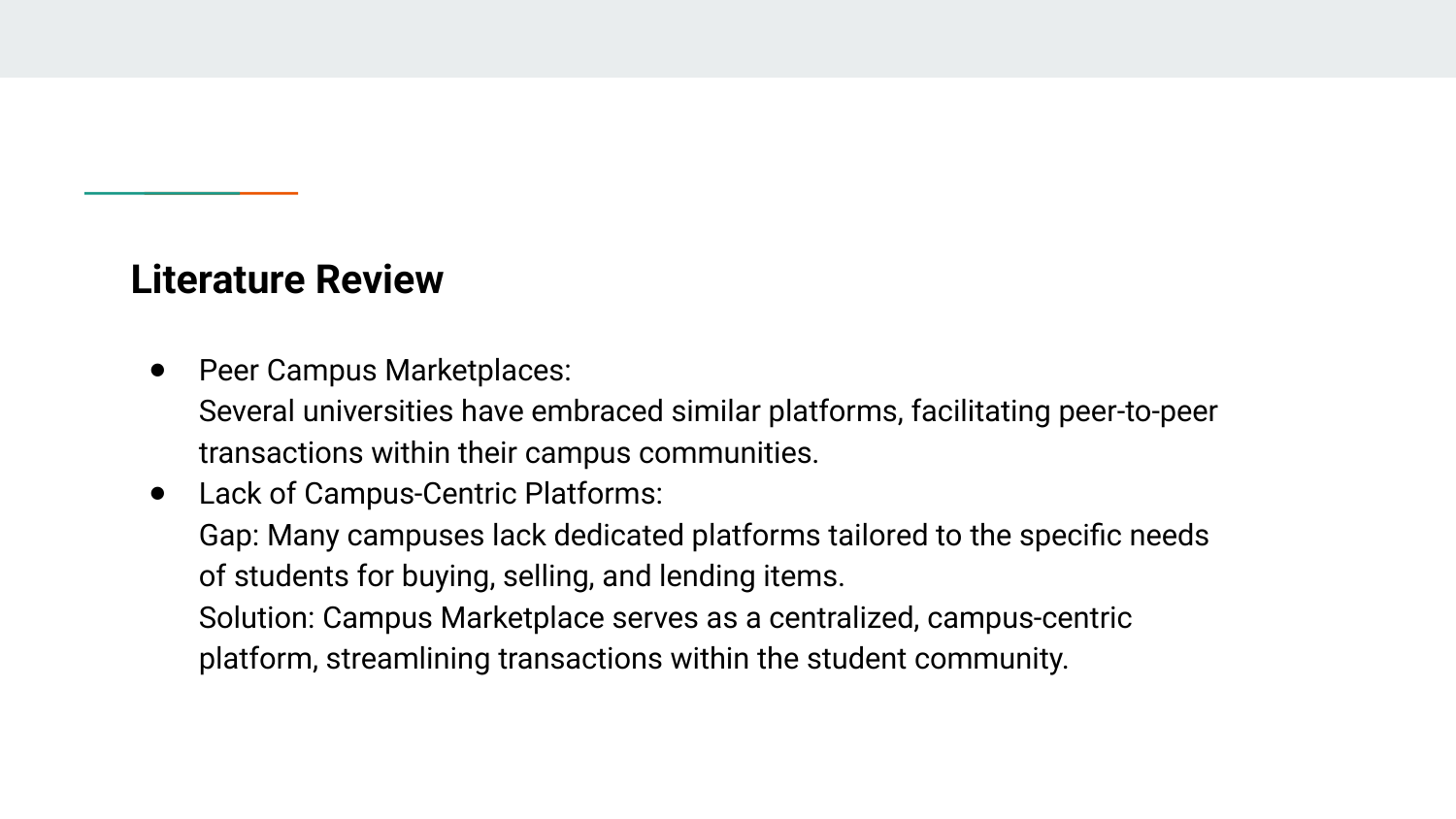

# Literature Review

Peer Campus Marketplaces:
	Several universities have embraced similar platforms, facilitating peer-to-peer transactions within their campus communities.
Lack of Campus-Centric Platforms:
	Gap: Many campuses lack dedicated platforms tailored to the specific needs 	of students for buying, selling, and lending items.
	Solution: Campus Marketplace serves as a centralized, campus-centric 	platform, streamlining transactions within the student community.